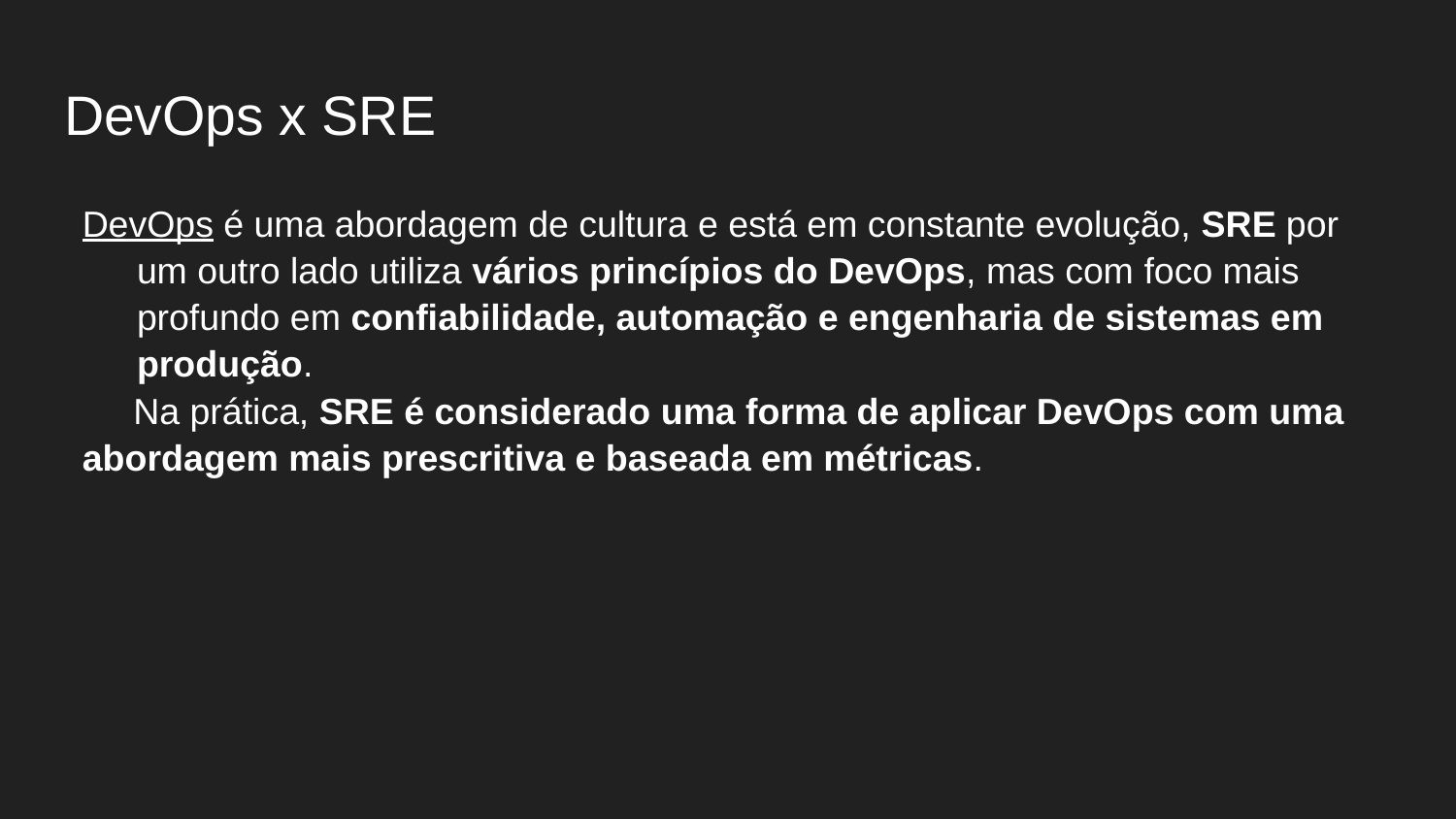

# DevOps x SRE
	DevOps é uma abordagem de cultura e está em constante evolução, SRE por um outro lado utiliza vários princípios do DevOps, mas com foco mais profundo em confiabilidade, automação e engenharia de sistemas em produção.
     Na prática, SRE é considerado uma forma de aplicar DevOps com uma abordagem mais prescritiva e baseada em métricas.